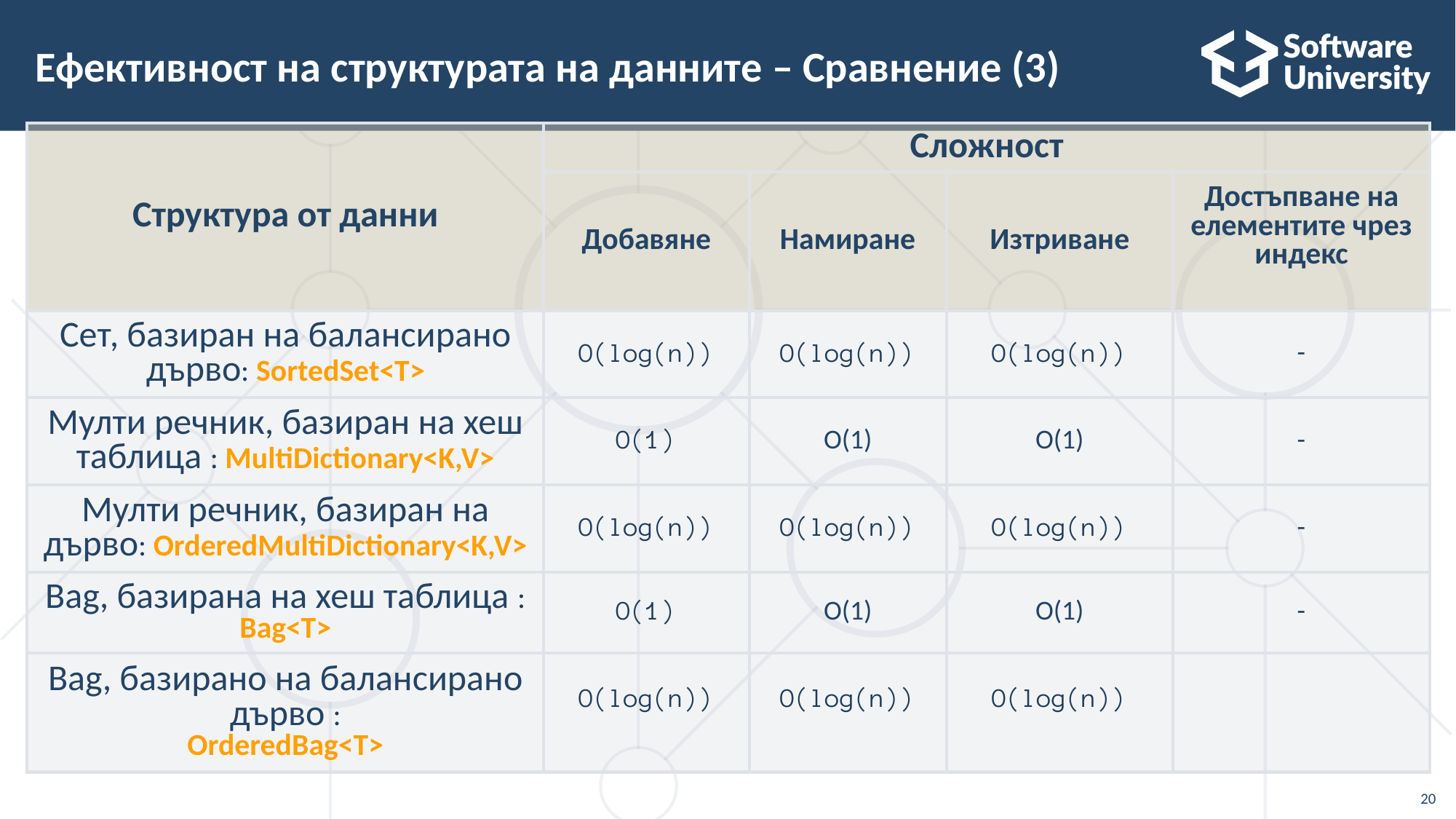

# Ефективност на структурата на данните – Сравнение (3)
| Структура от данни | Сложност |  |  |  |
| --- | --- | --- | --- | --- |
|  | Добавяне | Намиране | Изтриване | Достъпване на елементите чрез индекс |
| Сет, базиран на балансирано дърво: SortedSet<T> | O(log(n)) | O(log(n)) | O(log(n)) | - |
| Мулти речник, базиран на хеш таблица : MultiDictionary<K,V> | O(1) | O(1) | O(1) | - |
| Мулти речник, базиран на дърво: OrderedMultiDictionary<K,V> | O(log(n)) | O(log(n)) | O(log(n)) | - |
| Bag, базирана на хеш таблица : Bag<T> | O(1) | O(1) | O(1) | - |
| Bag, базирано на балансирано дърво : OrderedBag<T> | O(log(n)) | O(log(n)) | O(log(n)) |  |
20